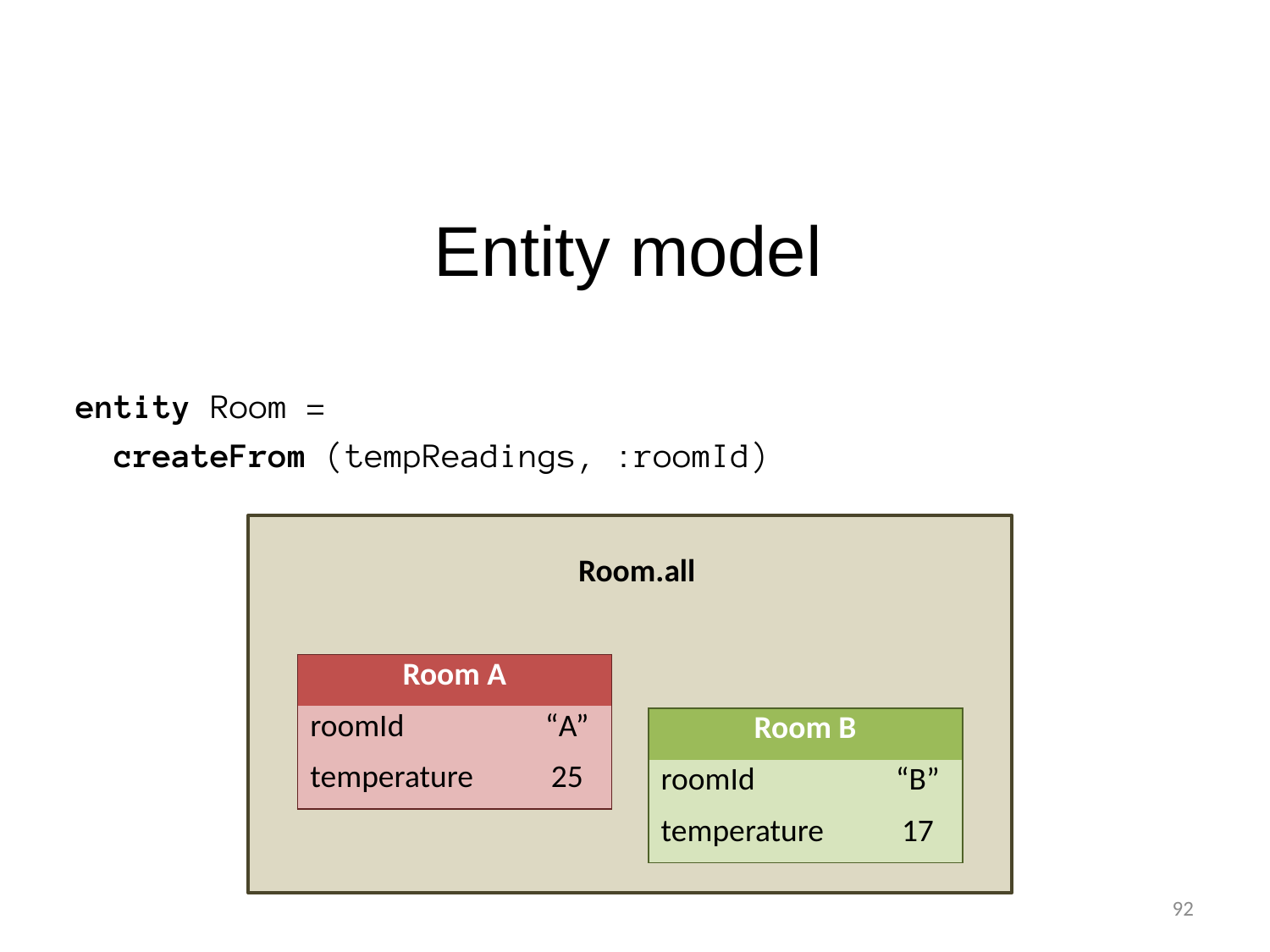

Entity model
entity Room =
  createFrom (tempReadings, :roomId)

Room.all
| Room A |  |
| --- | --- |
| roomId | “A” |
| temperature | 25 |
| Room B |  |
| --- | --- |
| roomId | “B” |
| temperature | 17 |
92